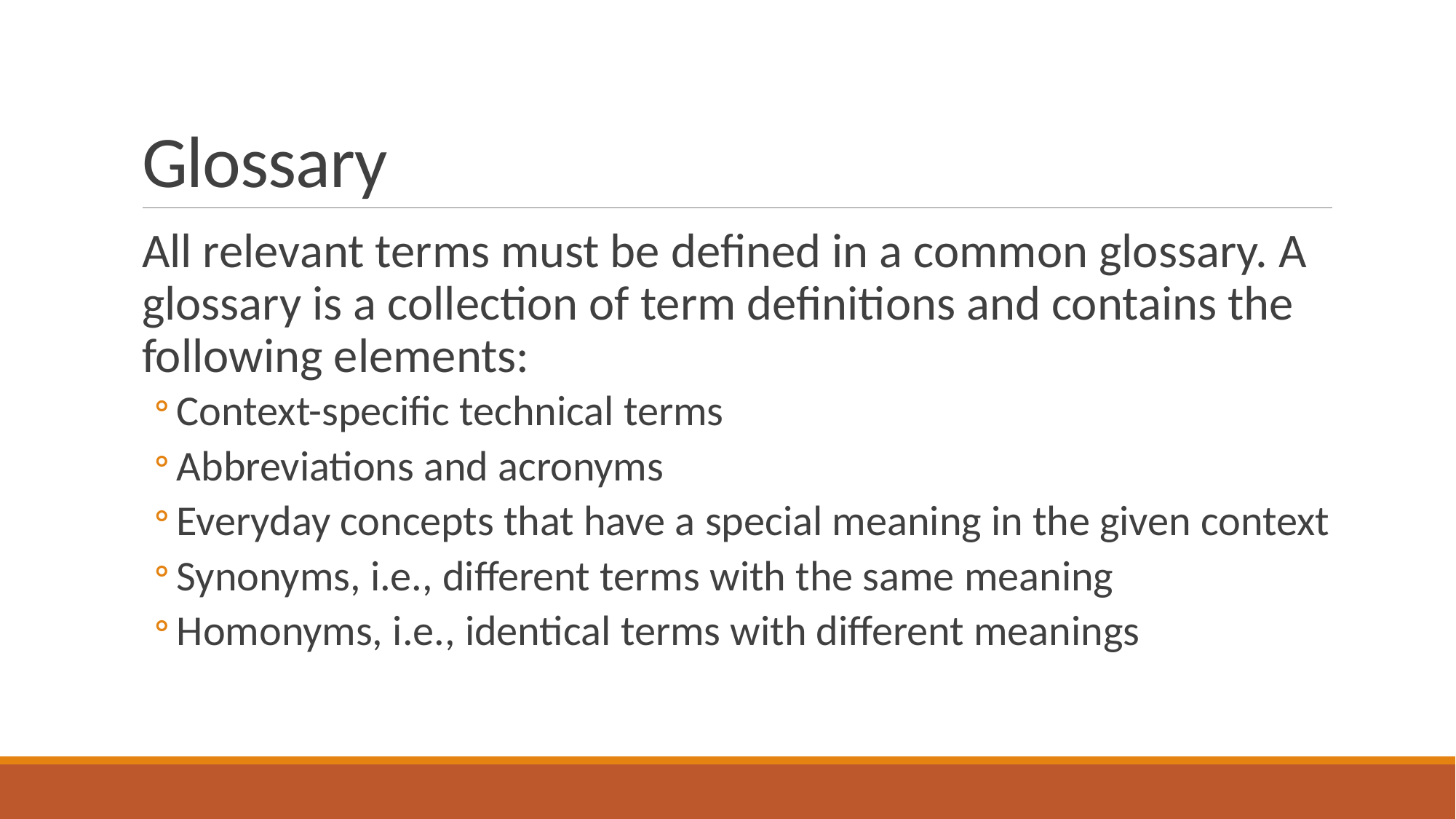

# Glossary
All relevant terms must be defined in a common glossary. A glossary is a collection of term definitions and contains the following elements:
Context-specific technical terms
Abbreviations and acronyms
Everyday concepts that have a special meaning in the given context
Synonyms, i.e., different terms with the same meaning
Homonyms, i.e., identical terms with different meanings